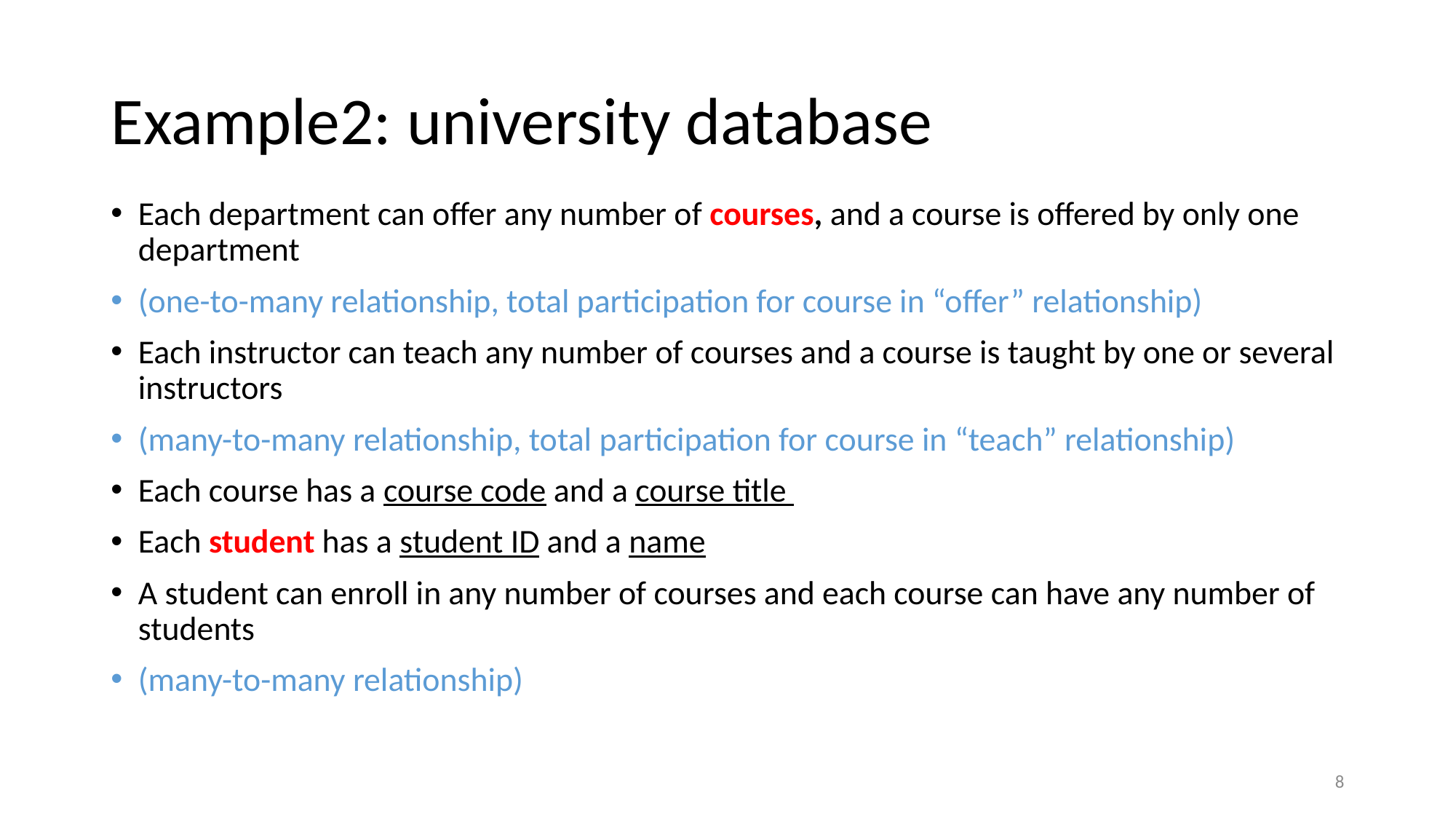

# Example2: university database
Each department can offer any number of courses, and a course is offered by only one department
(one-to-many relationship, total participation for course in “offer” relationship)
Each instructor can teach any number of courses and a course is taught by one or several instructors
(many-to-many relationship, total participation for course in “teach” relationship)
Each course has a course code and a course title
Each student has a student ID and a name
A student can enroll in any number of courses and each course can have any number of students
(many-to-many relationship)
8